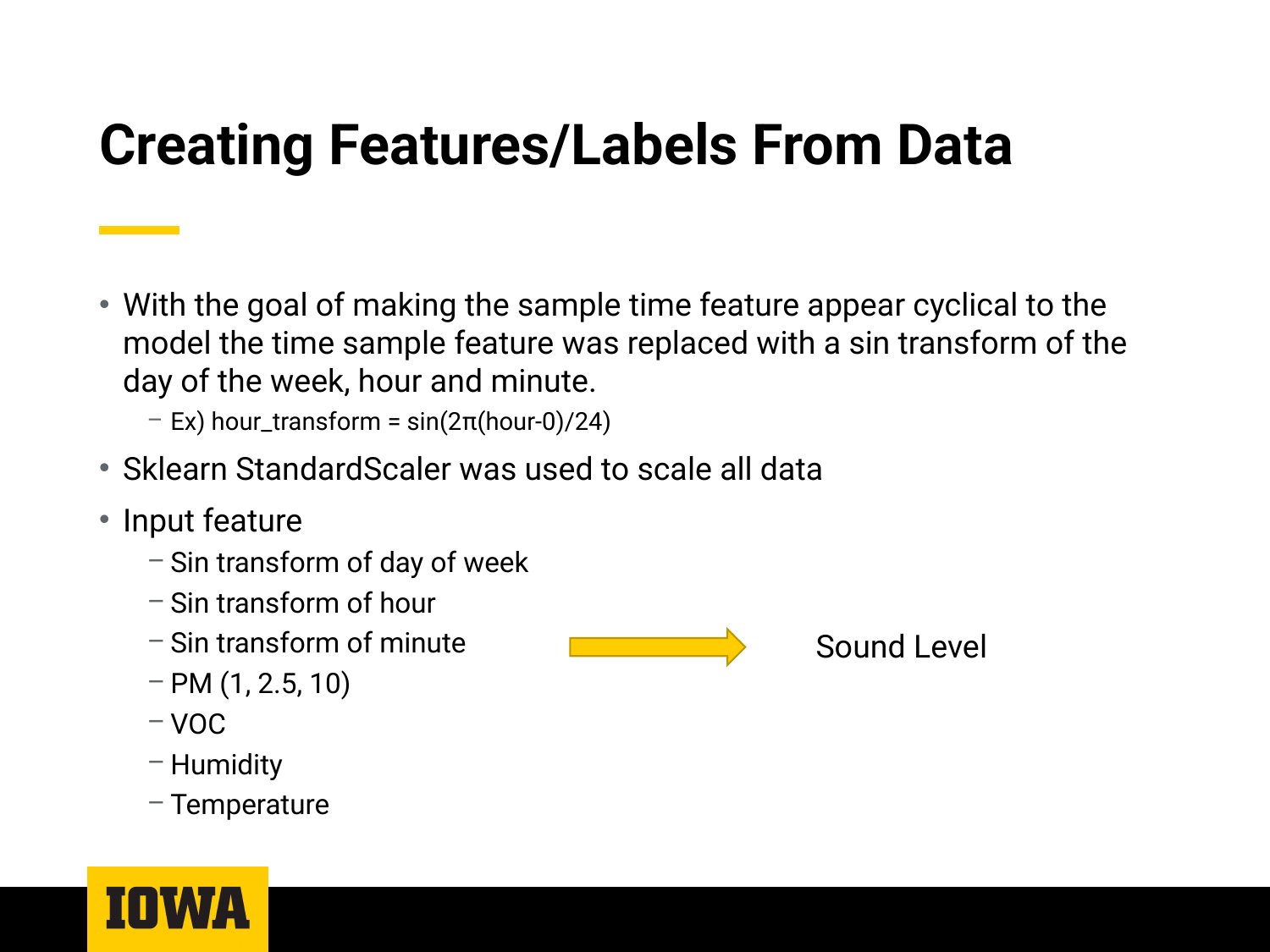

# Creating Features/Labels From Data
With the goal of making the sample time feature appear cyclical to the model the time sample feature was replaced with a sin transform of the day of the week, hour and minute.
Ex) hour_transform = sin(2π(hour-0)/24)
Sklearn StandardScaler was used to scale all data
Input feature
Sin transform of day of week
Sin transform of hour
Sin transform of minute
PM (1, 2.5, 10)
VOC
Humidity
Temperature

Sound Level